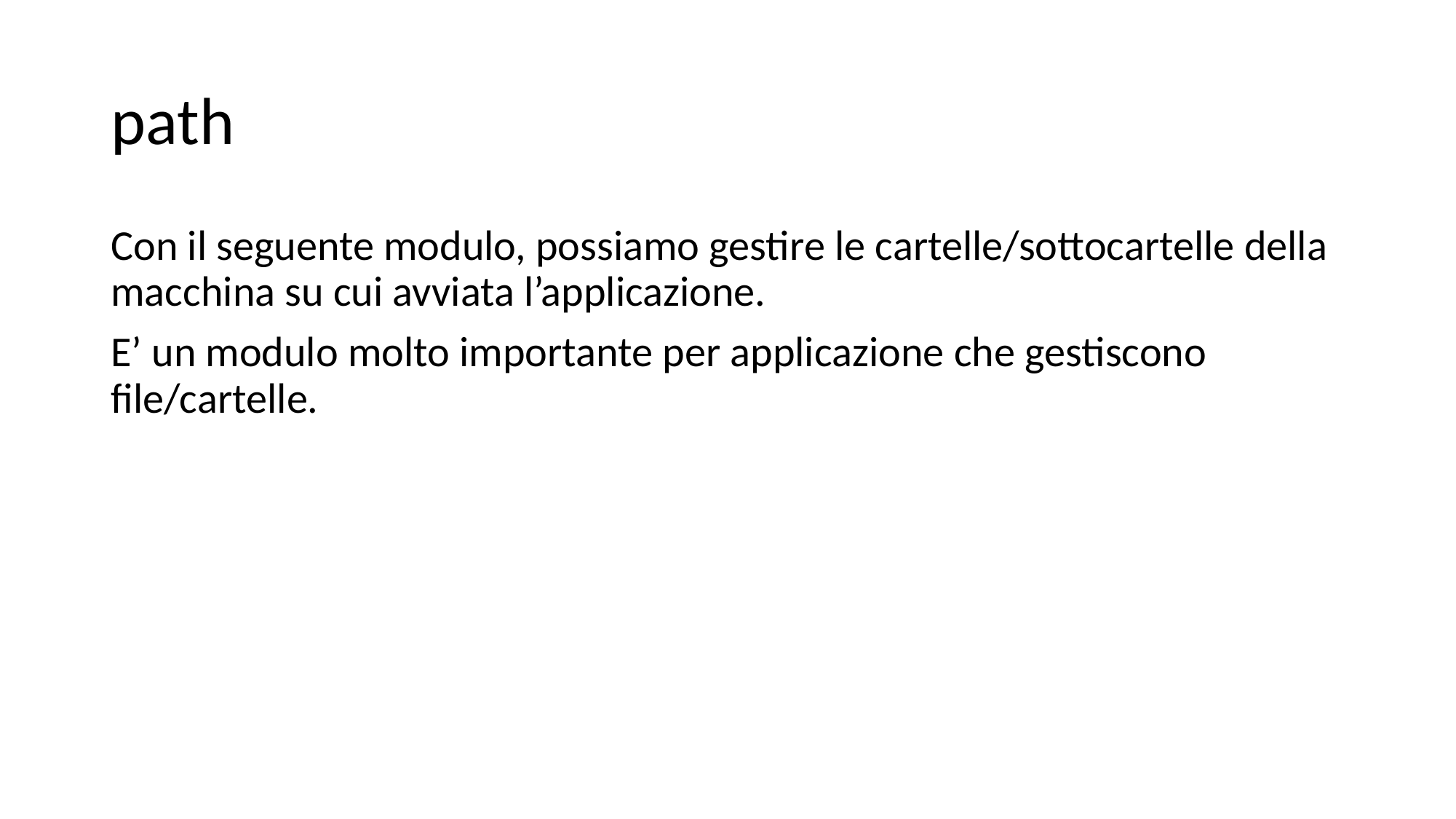

# path
Con il seguente modulo, possiamo gestire le cartelle/sottocartelle della macchina su cui avviata l’applicazione.
E’ un modulo molto importante per applicazione che gestiscono file/cartelle.